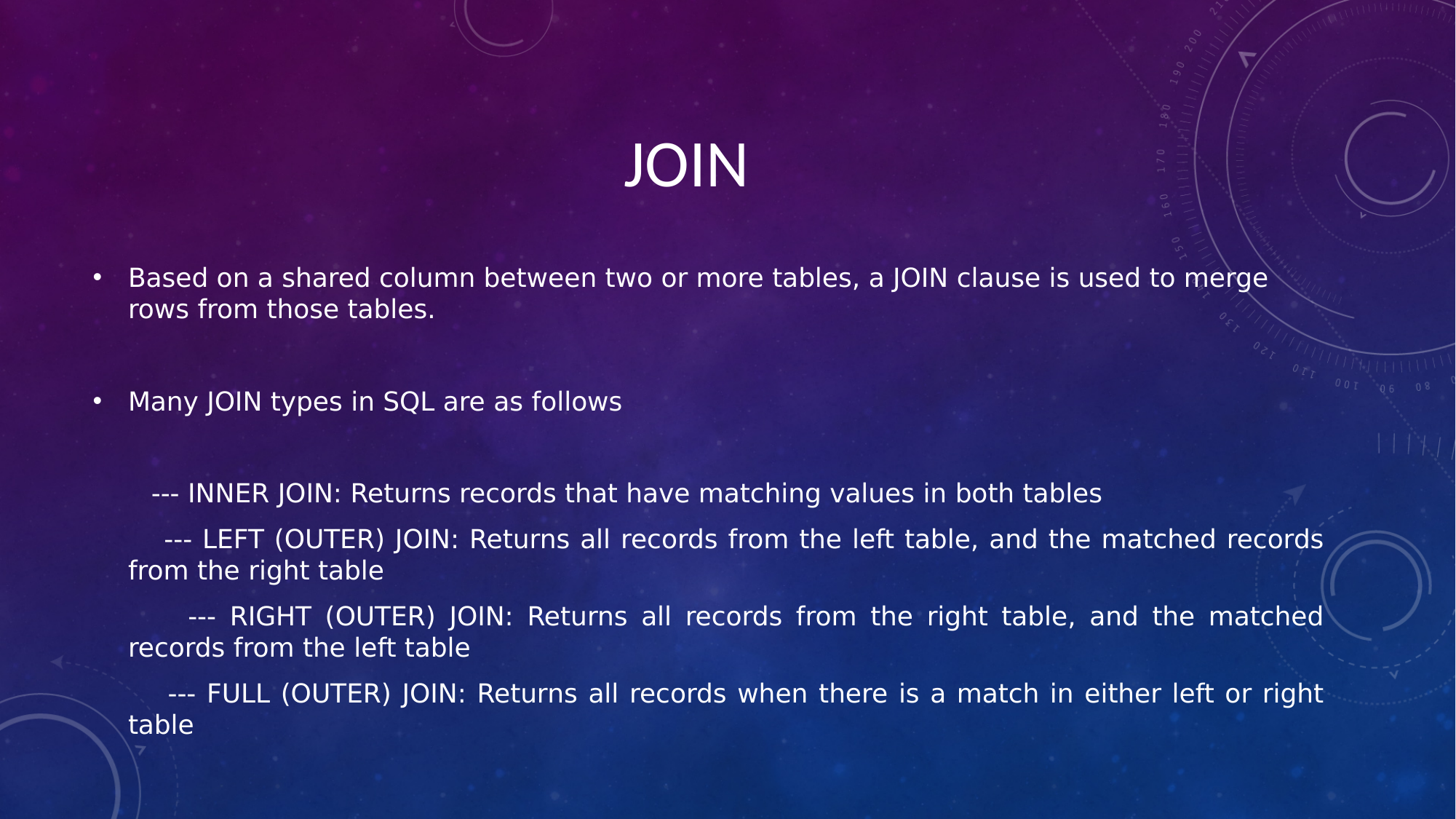

# join
Based on a shared column between two or more tables, a JOIN clause is used to merge rows from those tables.

Many JOIN types in SQL are as follows

       --- INNER JOIN: Returns records that have matching values in both tables
       --- LEFT (OUTER) JOIN: Returns all records from the left table, and the matched records from the right table
       --- RIGHT (OUTER) JOIN: Returns all records from the right table, and the matched records from the left table
       --- FULL (OUTER) JOIN: Returns all records when there is a match in either left or right table